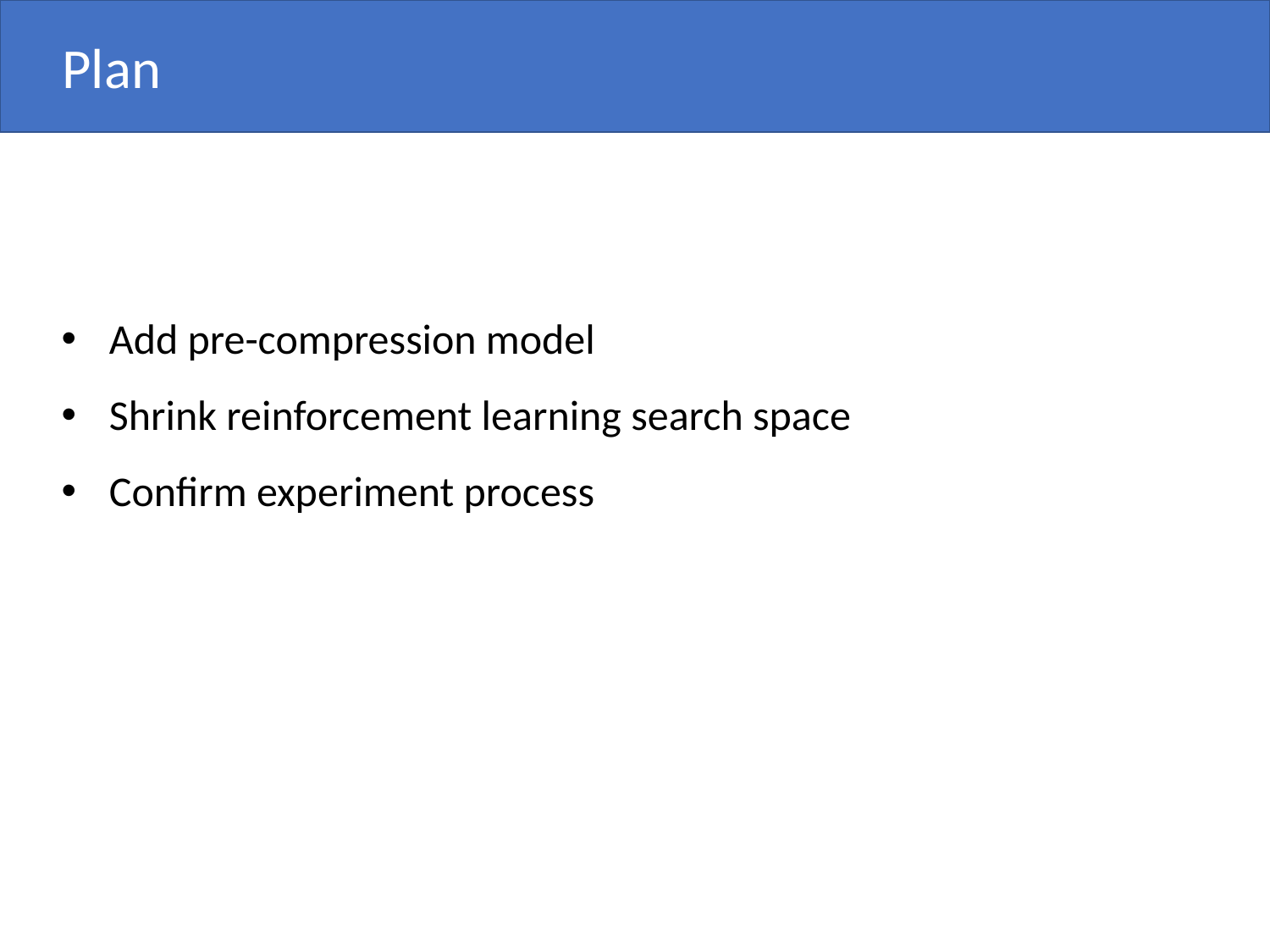

Plan
Add pre-compression model
Shrink reinforcement learning search space
Confirm experiment process